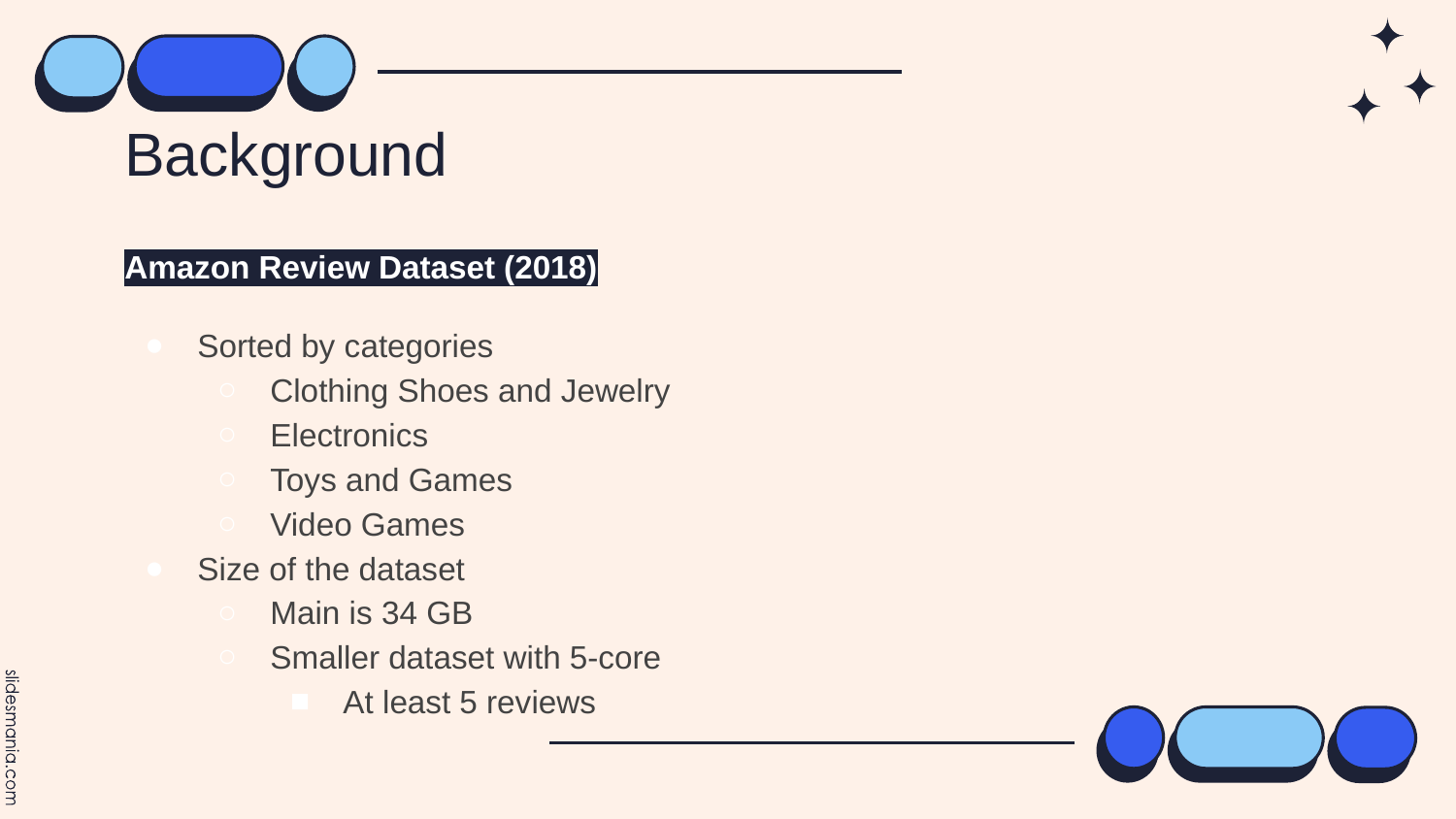

# Background
Amazon Review Dataset (2018)
Sorted by categories
Clothing Shoes and Jewelry
Electronics
Toys and Games
Video Games
Size of the dataset
Main is 34 GB
Smaller dataset with 5-core
At least 5 reviews